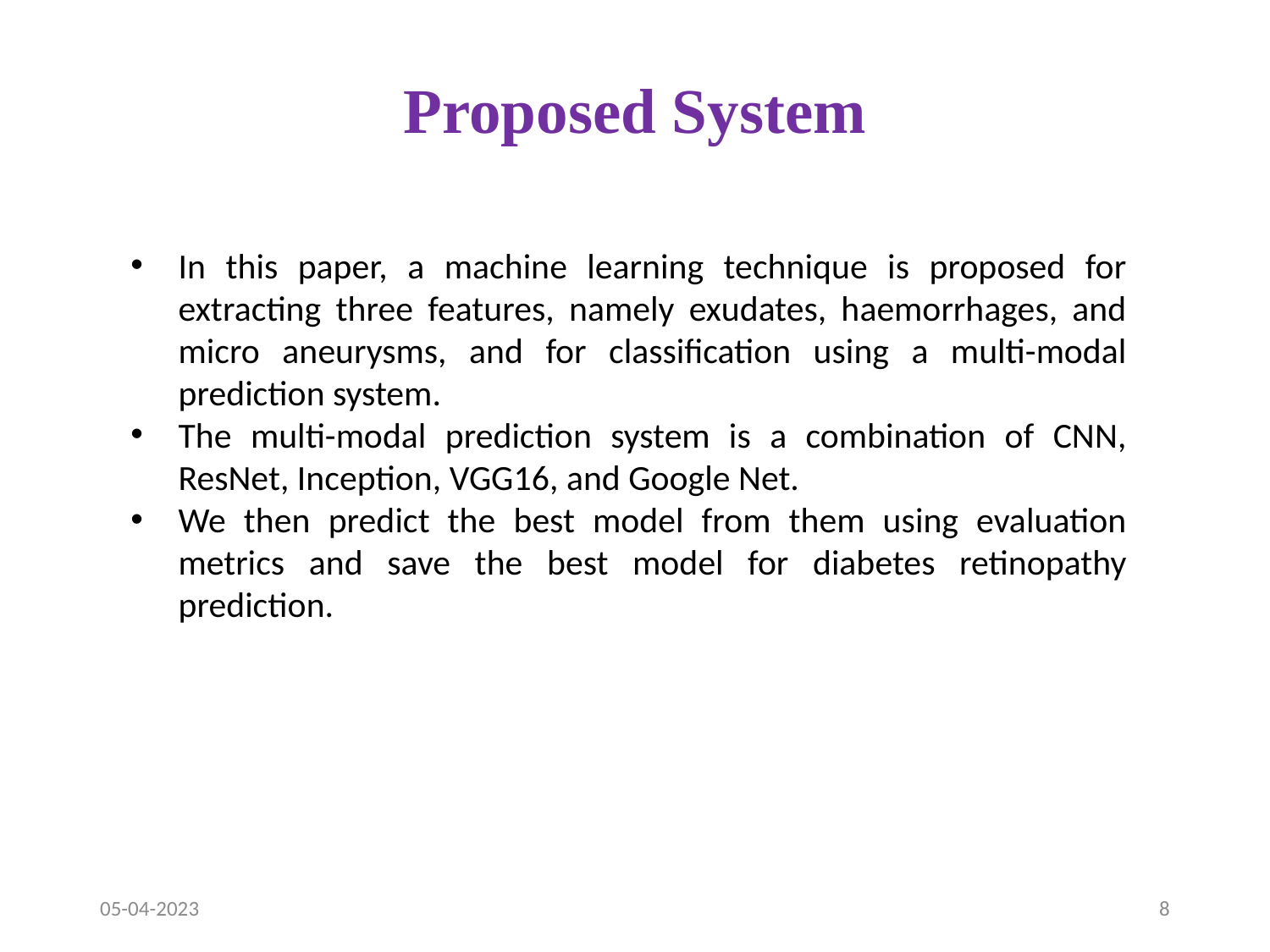

# Proposed System
In this paper, a machine learning technique is proposed for extracting three features, namely exudates, haemorrhages, and micro aneurysms, and for classification using a multi-modal prediction system.
The multi-modal prediction system is a combination of CNN, ResNet, Inception, VGG16, and Google Net.
We then predict the best model from them using evaluation metrics and save the best model for diabetes retinopathy prediction.

05-04-2023
8